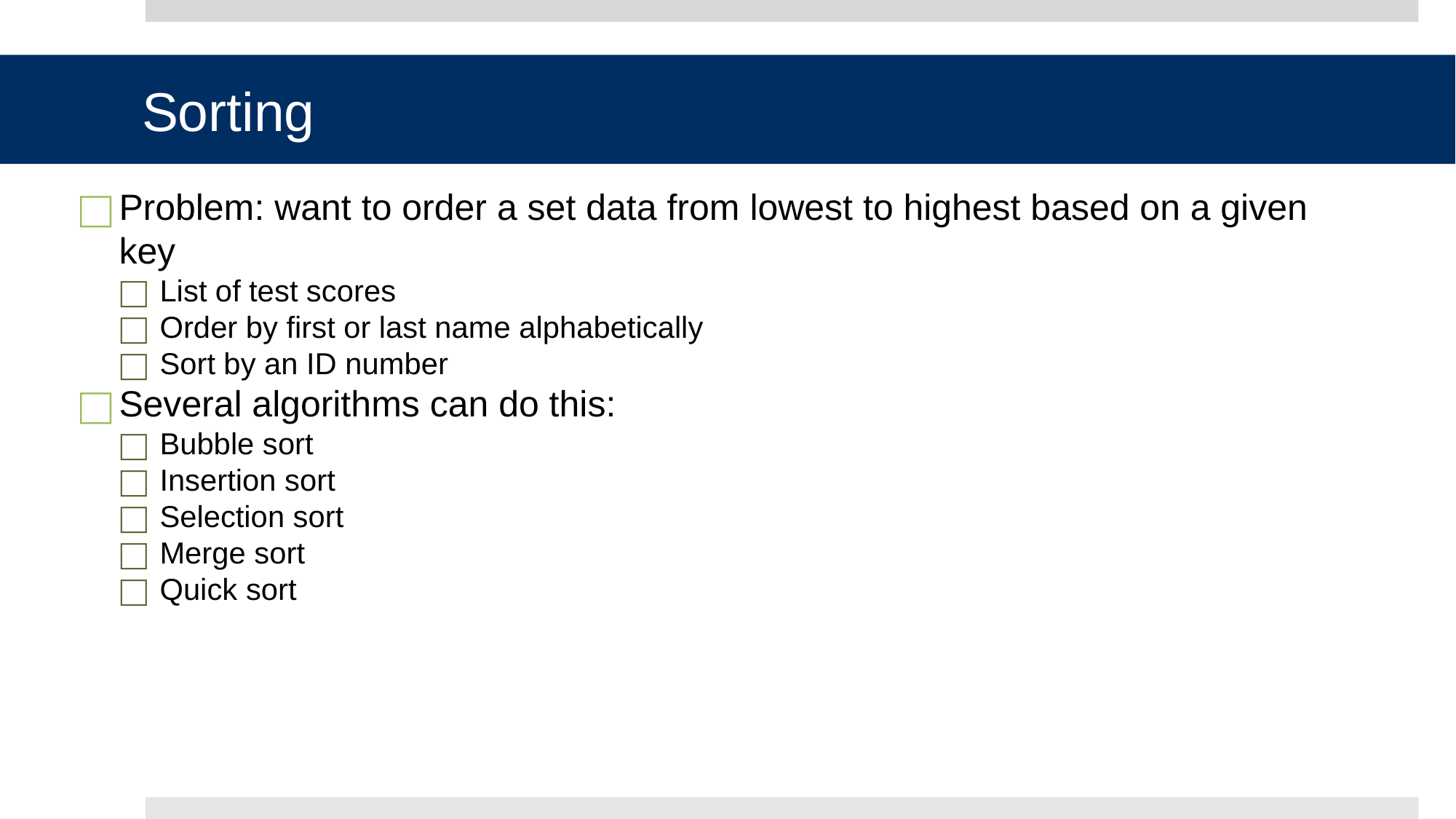

Sorting
Problem: want to order a set data from lowest to highest based on a given key
List of test scores
Order by first or last name alphabetically
Sort by an ID number
Several algorithms can do this:
Bubble sort
Insertion sort
Selection sort
Merge sort
Quick sort